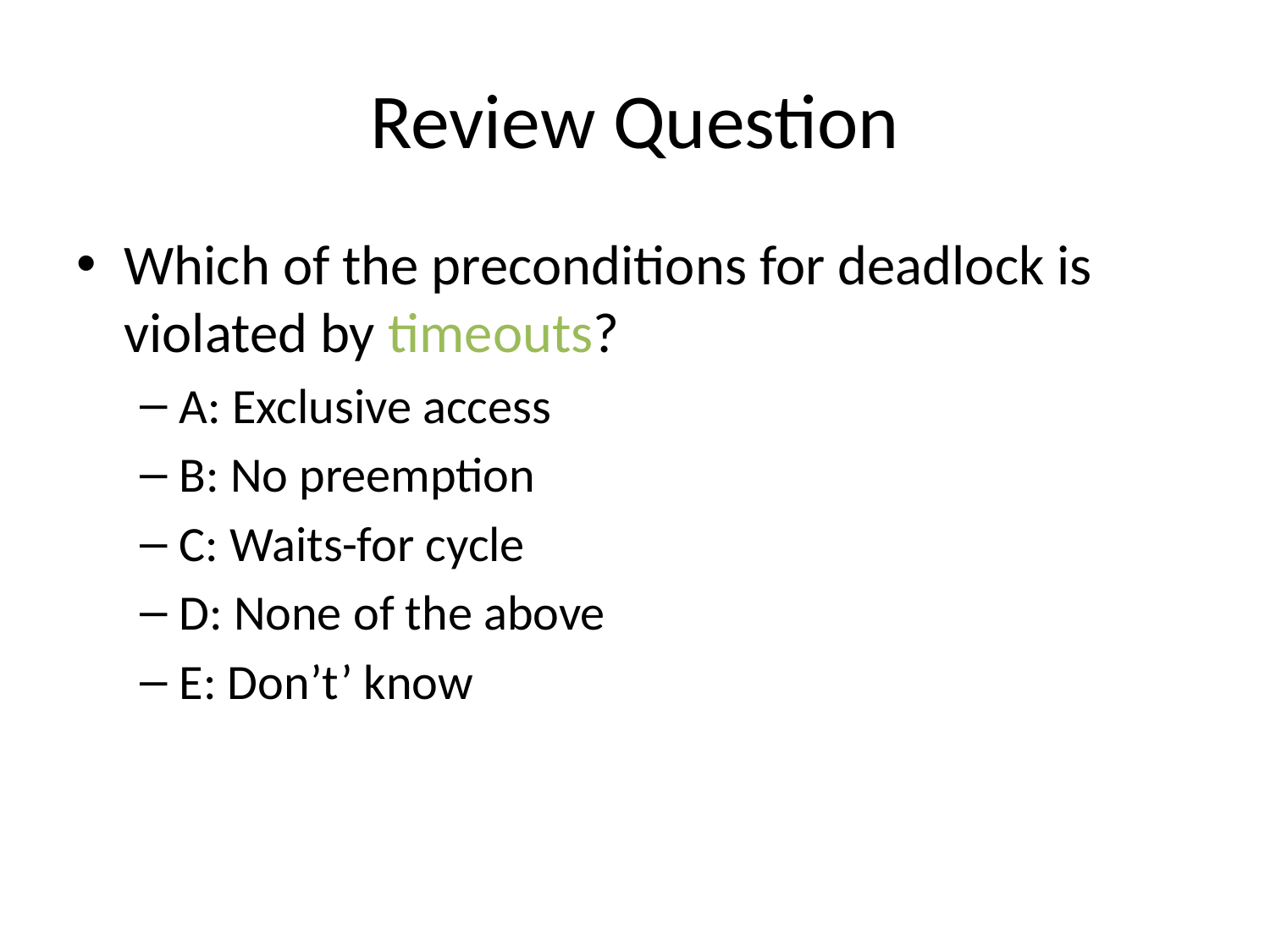

# Review Question
Which of the preconditions for deadlock is violated by timeouts?
A: Exclusive access
B: No preemption
C: Waits-for cycle
D: None of the above
E: Don’t’ know